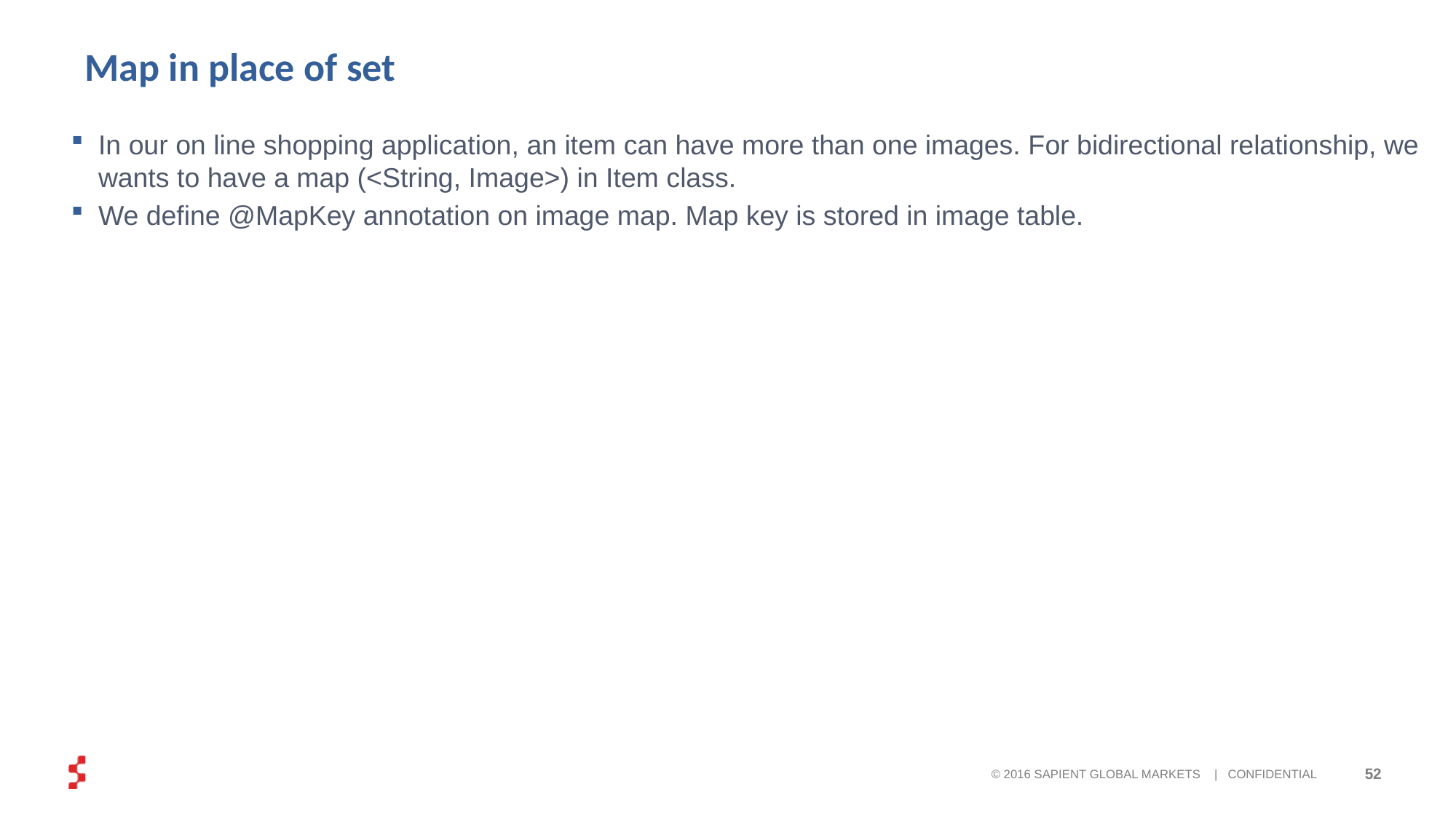

# Map in place of set
In our on line shopping application, an item can have more than one images. For bidirectional relationship, we wants to have a map (<String, Image>) in Item class.
We define @MapKey annotation on image map. Map key is stored in image table.